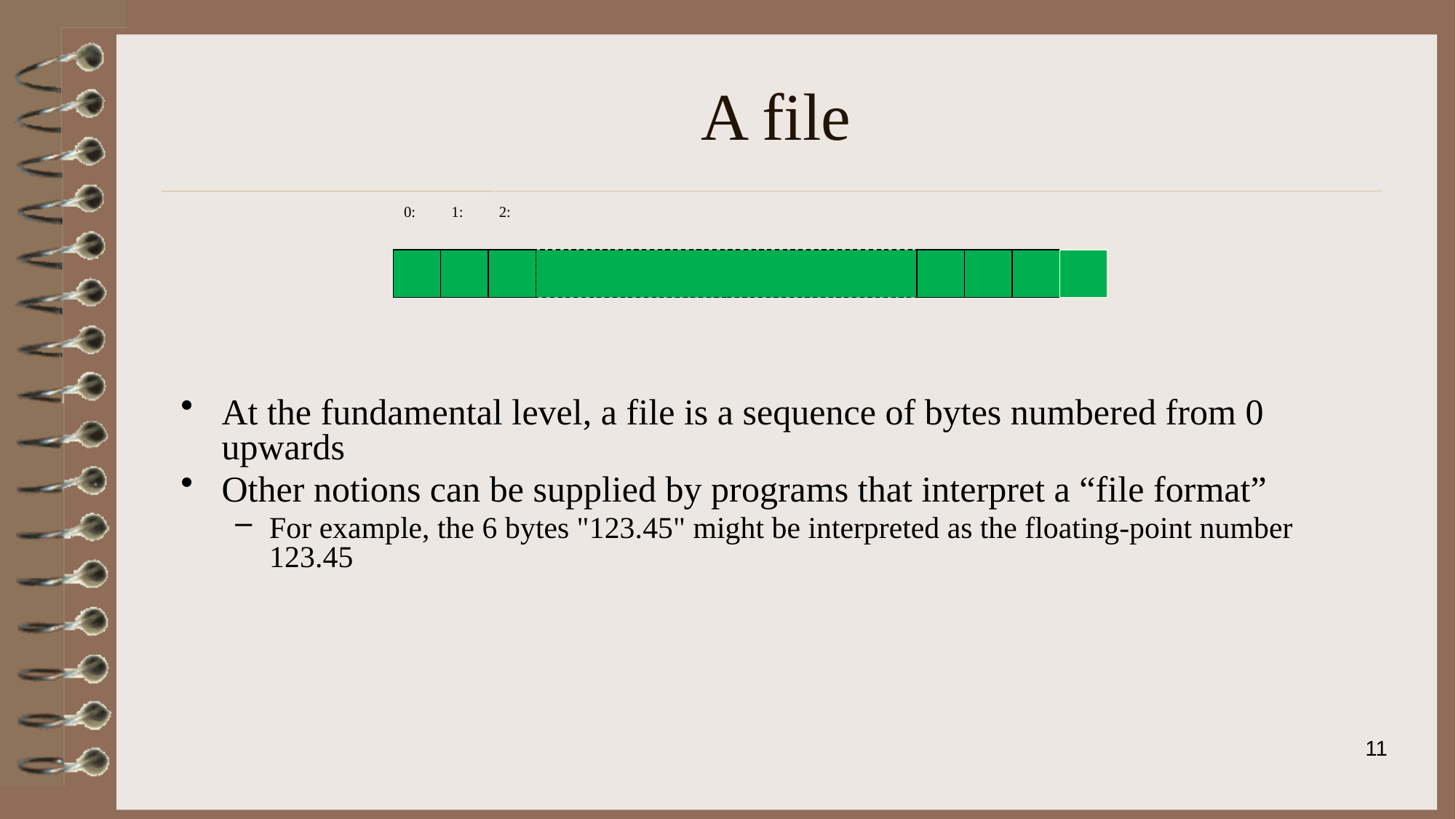

# A file

0:
1:
2:

At the fundamental level, a file is a sequence of bytes numbered from 0 upwards
Other notions can be supplied by programs that interpret a “file format”
For example, the 6 bytes "123.45" might be interpreted as the floating-point number 123.45
11